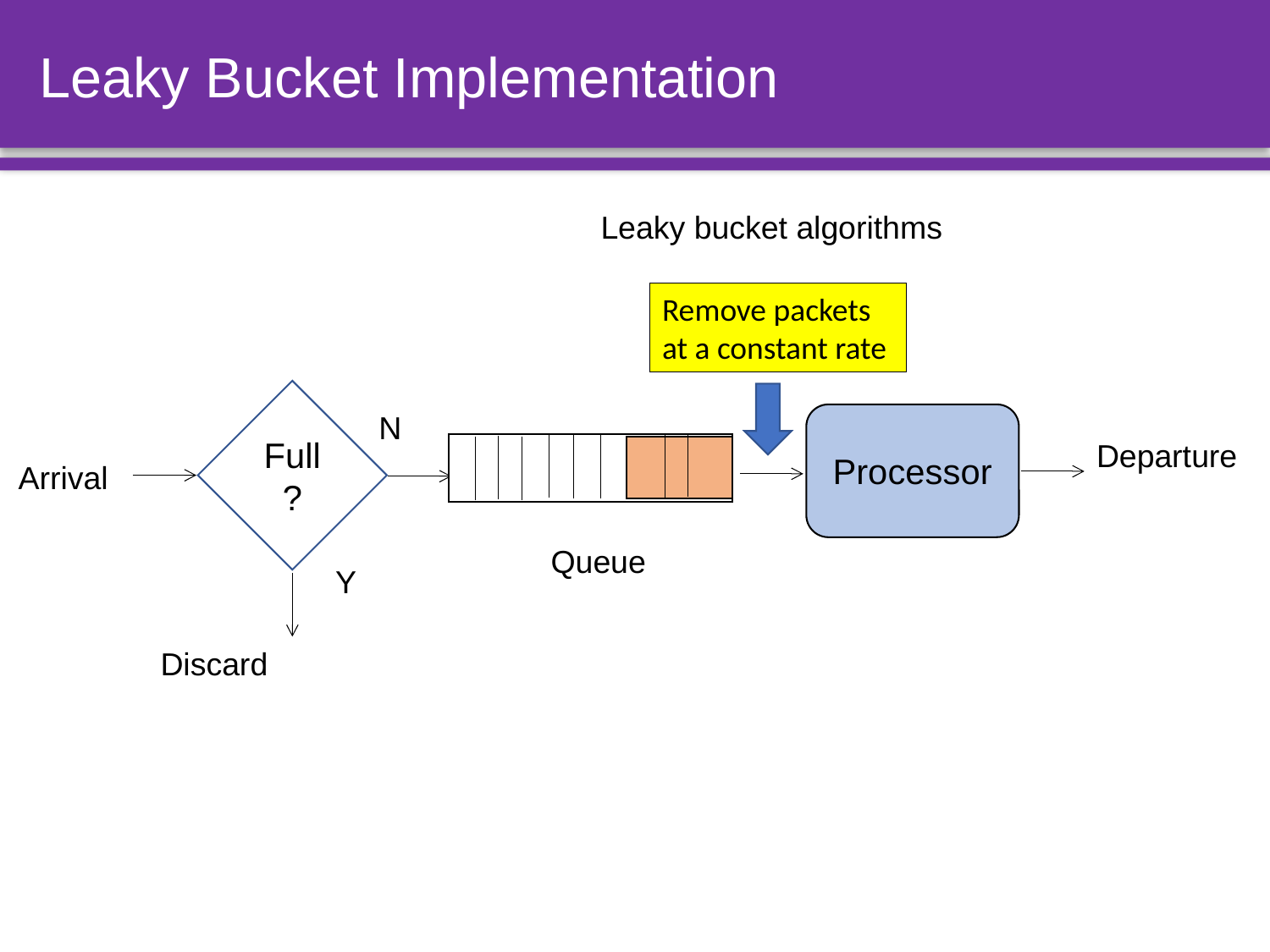

# Leaky Bucket Implementation
Leaky bucket algorithms
Remove packets at a constant rate
Full?

N
Processor
Departure

Arrival
Queue
Y
Discard